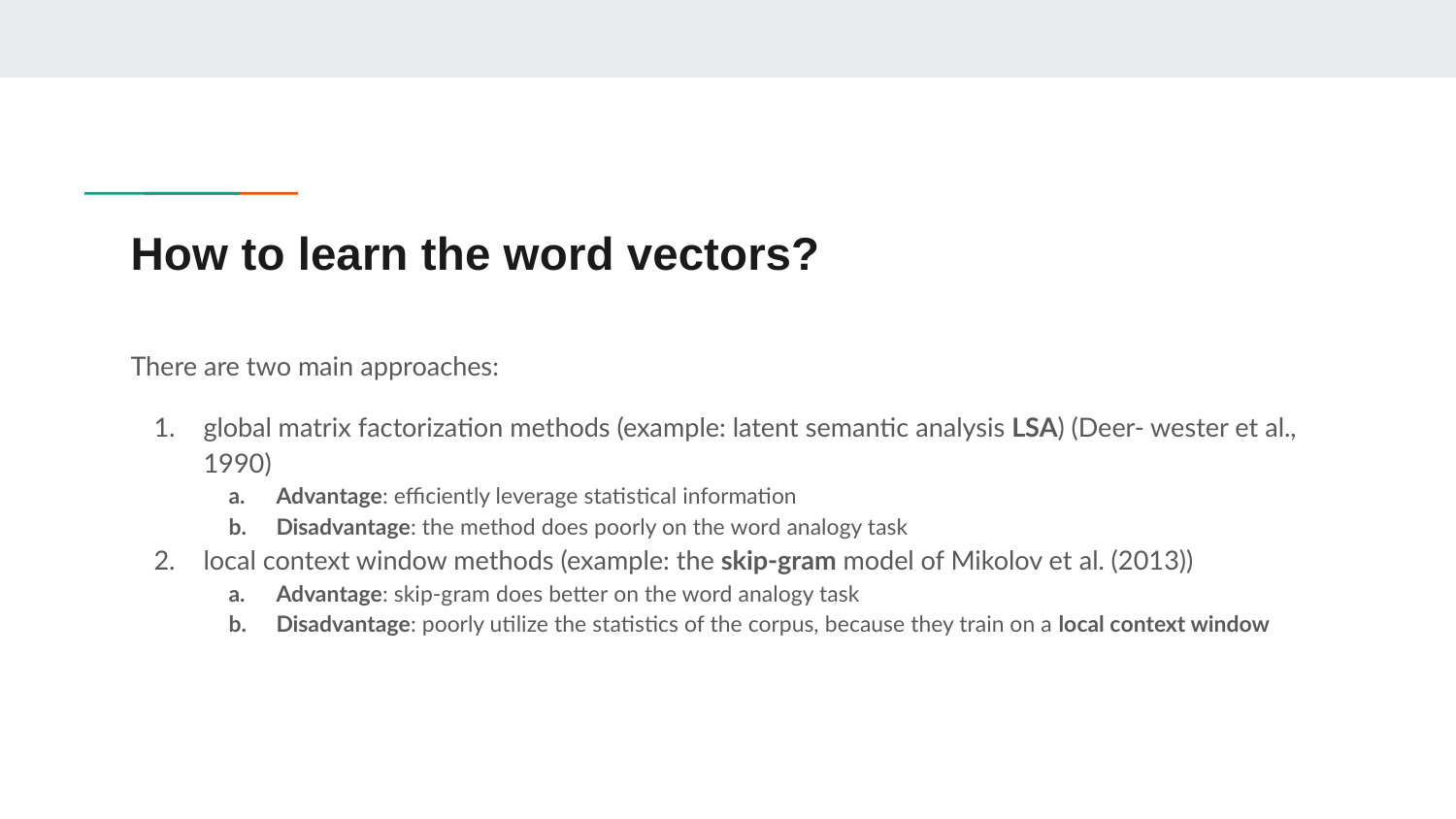

# How to learn the word vectors?
There are two main approaches:
global matrix factorization methods (example: latent semantic analysis LSA) (Deer- wester et al., 1990)
Advantage: efficiently leverage statistical information
Disadvantage: the method does poorly on the word analogy task
local context window methods (example: the skip-gram model of Mikolov et al. (2013))
Advantage: skip-gram does better on the word analogy task
Disadvantage: poorly utilize the statistics of the corpus, because they train on a local context window